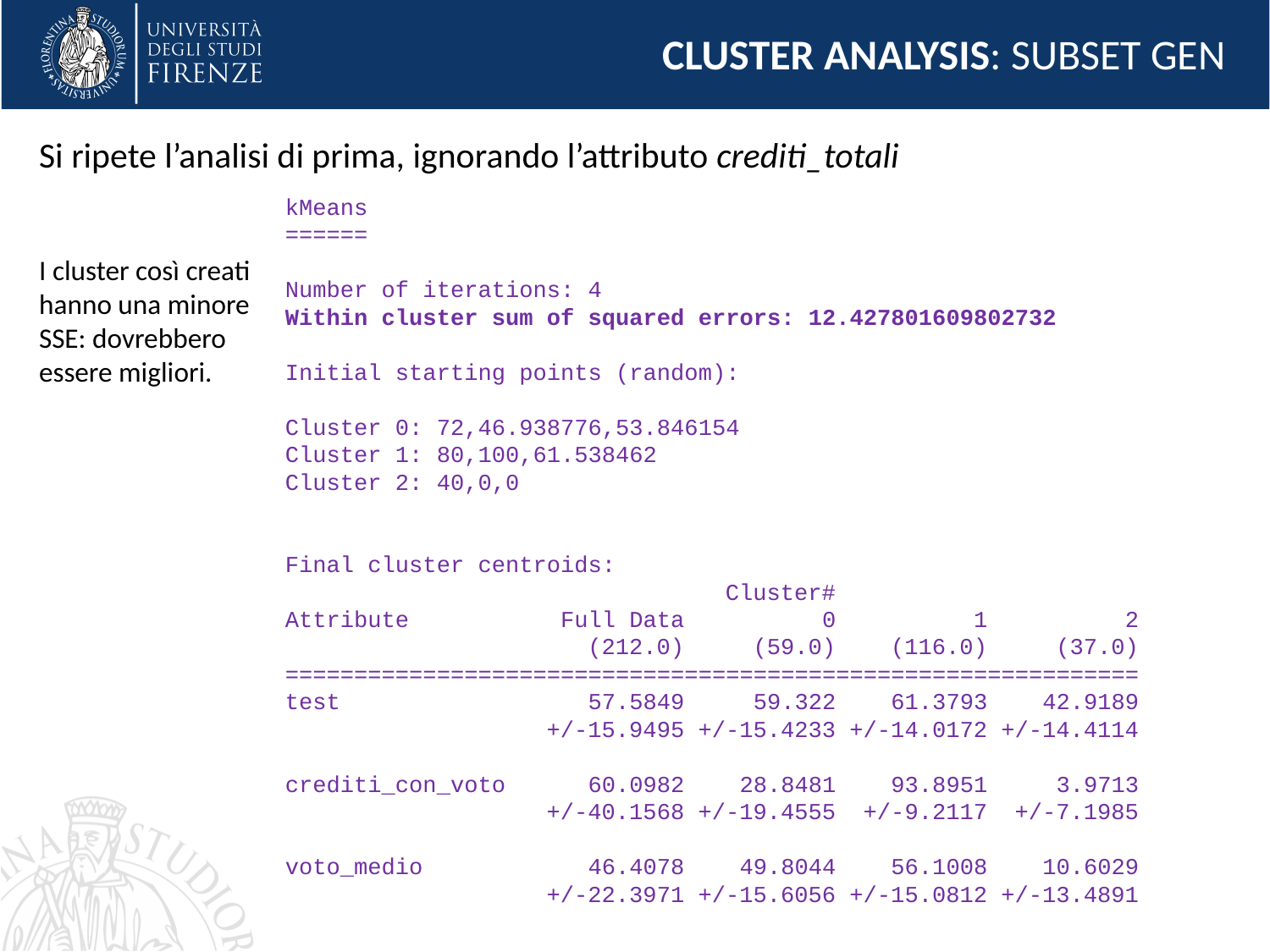

CLUSTER ANALYSIS: SUBSET GEN
Si ripete l’analisi di prima, ignorando l’attributo crediti_totali
kMeans
======

Number of iterations: 4
Within cluster sum of squared errors: 12.427801609802732

Initial starting points (random):

Cluster 0: 72,46.938776,53.846154
Cluster 1: 80,100,61.538462
Cluster 2: 40,0,0

Final cluster centroids:
                                Cluster#
Attribute           Full Data          0          1          2
                      (212.0)     (59.0)    (116.0)     (37.0)
==============================================================
test                  57.5849     59.322    61.3793    42.9189
                   +/-15.9495 +/-15.4233 +/-14.0172 +/-14.4114

crediti_con_voto      60.0982    28.8481    93.8951     3.9713
                   +/-40.1568 +/-19.4555  +/-9.2117  +/-7.1985

voto_medio            46.4078    49.8044    56.1008    10.6029
                   +/-22.3971 +/-15.6056 +/-15.0812 +/-13.4891
I cluster così creati hanno una minore SSE: dovrebbero essere migliori.